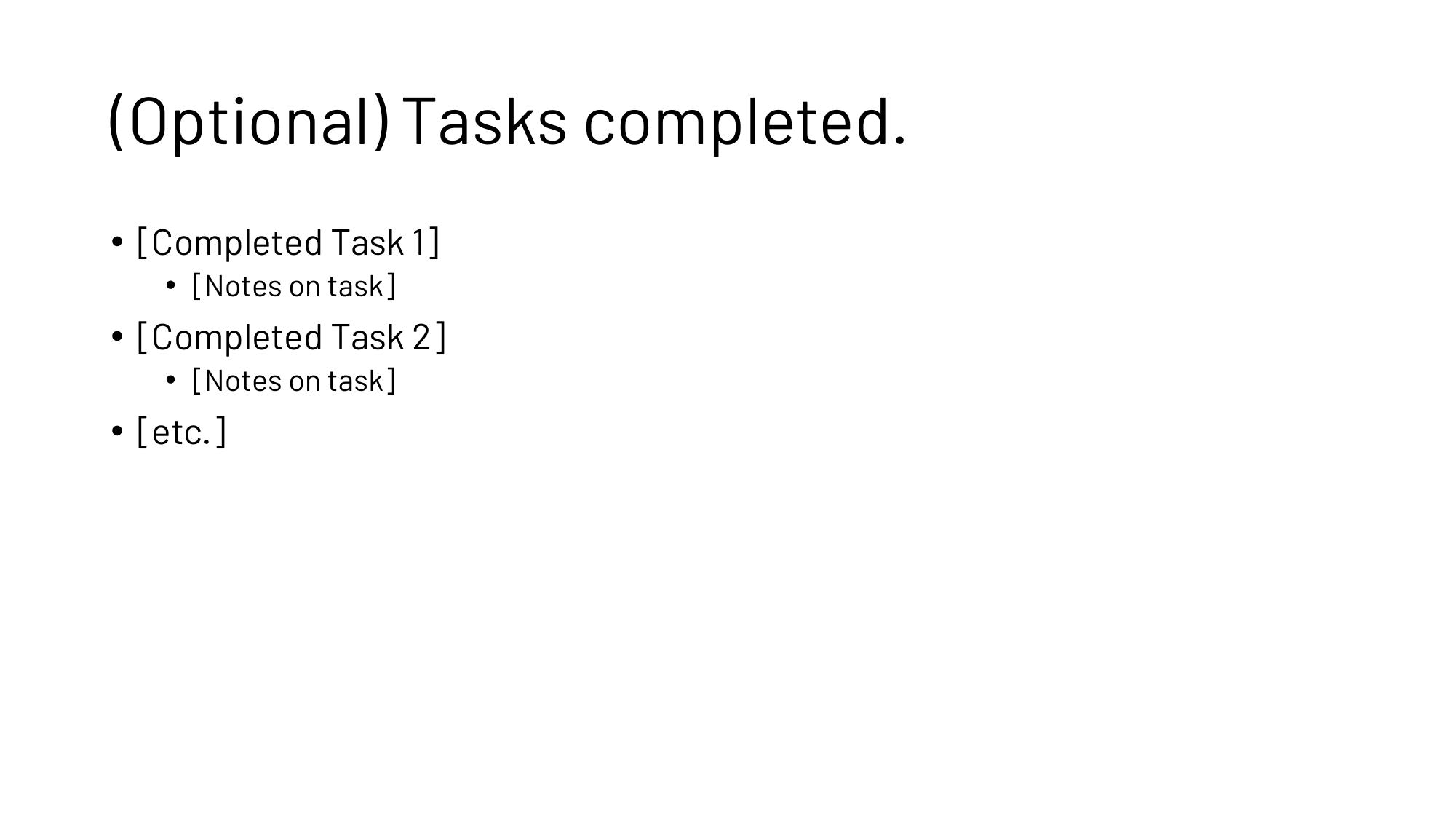

# (Optional) Tasks completed.
[Completed Task 1]
[Notes on task]
[Completed Task 2]
[Notes on task]
[etc.]